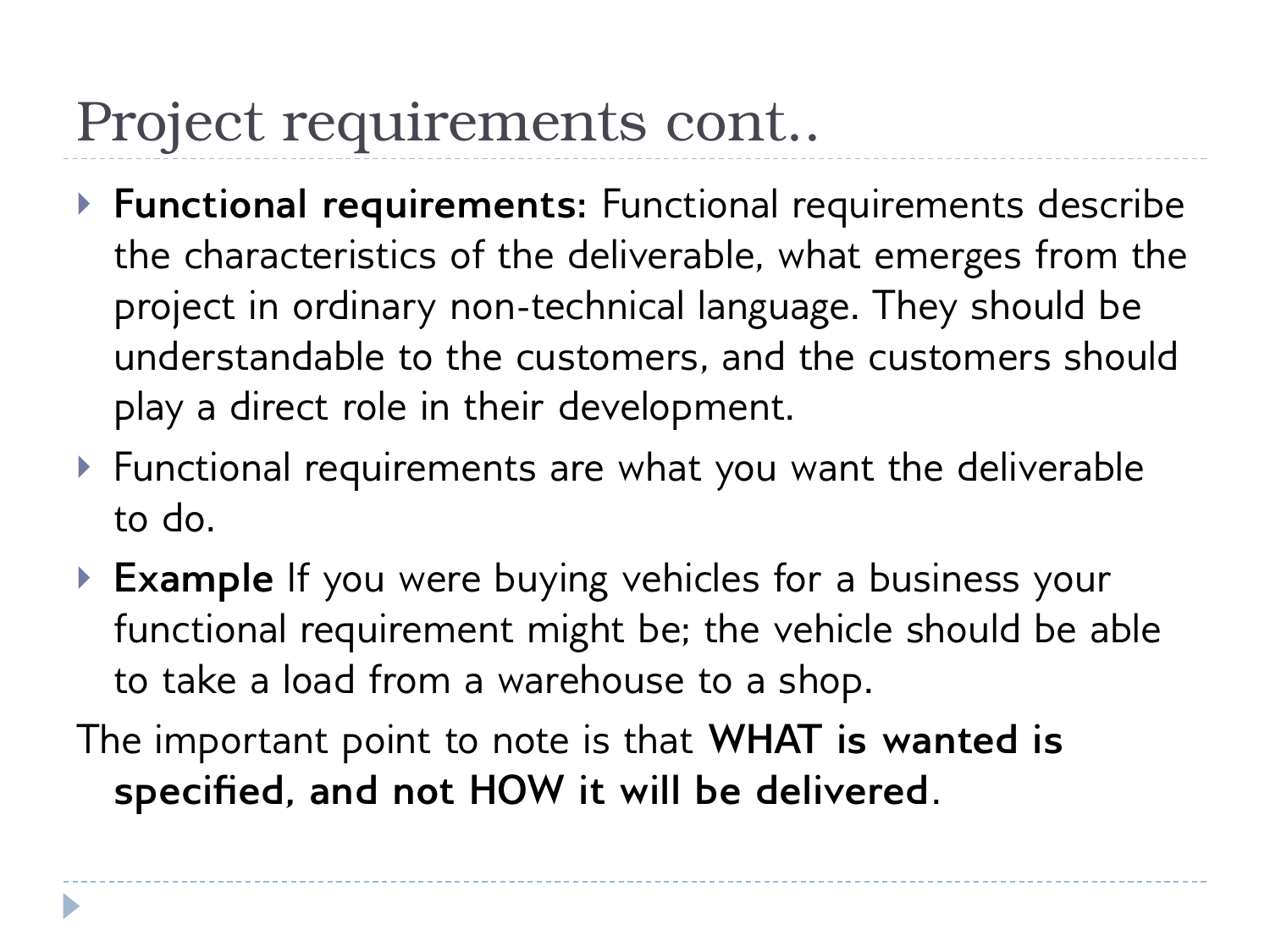

# Project requirements cont..
Functional requirements: Functional requirements describe the characteristics of the deliverable, what emerges from the project in ordinary non-technical language. They should be understandable to the customers, and the customers should play a direct role in their development.
Functional requirements are what you want the deliverable to do.
Example If you were buying vehicles for a business your functional requirement might be; the vehicle should be able to take a load from a warehouse to a shop.
The important point to note is that WHAT is wanted is specified, and not HOW it will be delivered.